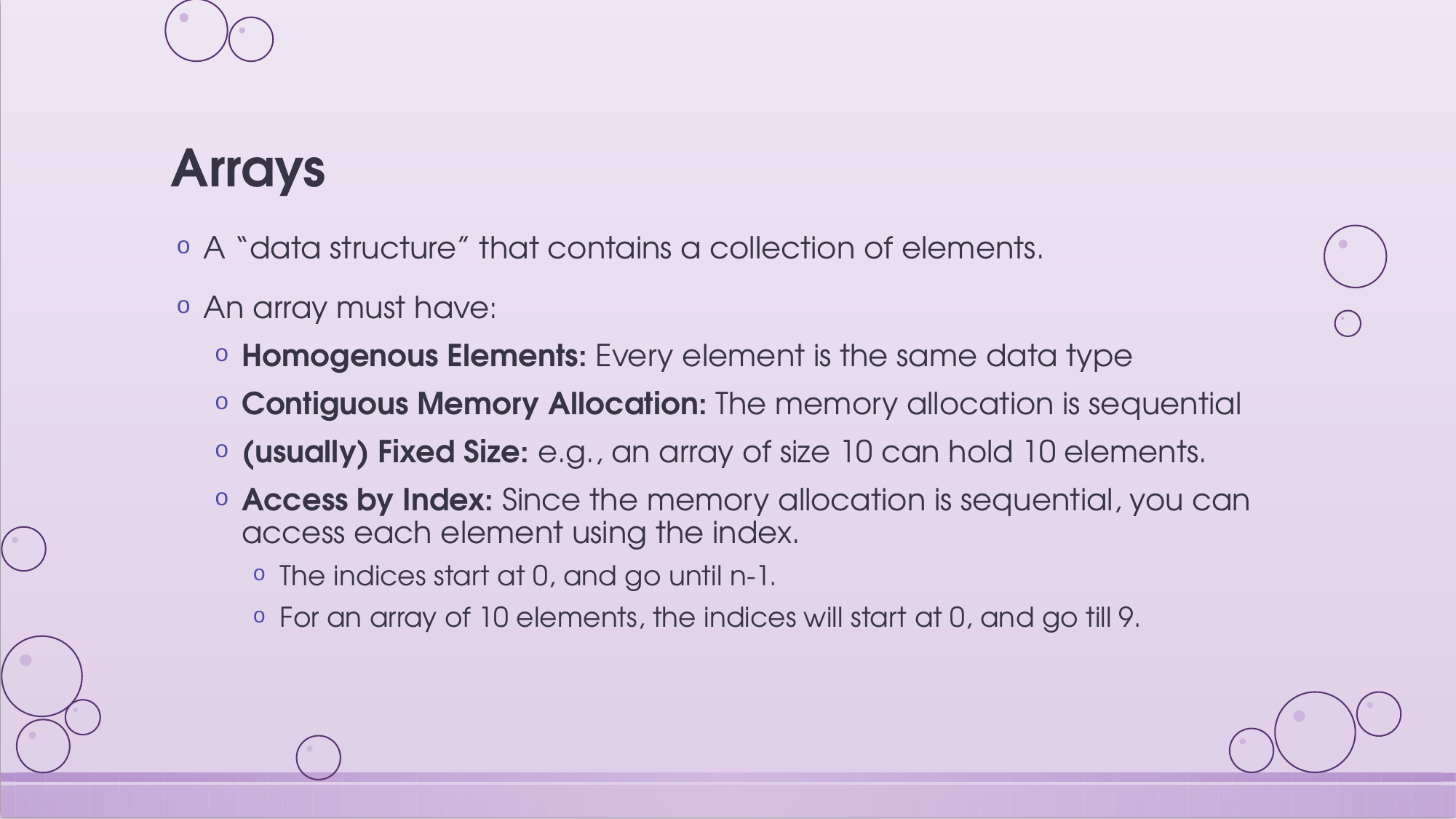

# Arrays
A “data structure” that contains a collection of elements.
An array must have:
Homogenous Elements: Every element is the same data type
Contiguous Memory Allocation: The memory allocation is sequential
(usually) Fixed Size: e.g., an array of size 10 can hold 10 elements.
Access by Index: Since the memory allocation is sequential, you can access each element using the index.
The indices start at 0, and go until n-1.
For an array of 10 elements, the indices will start at 0, and go till 9.